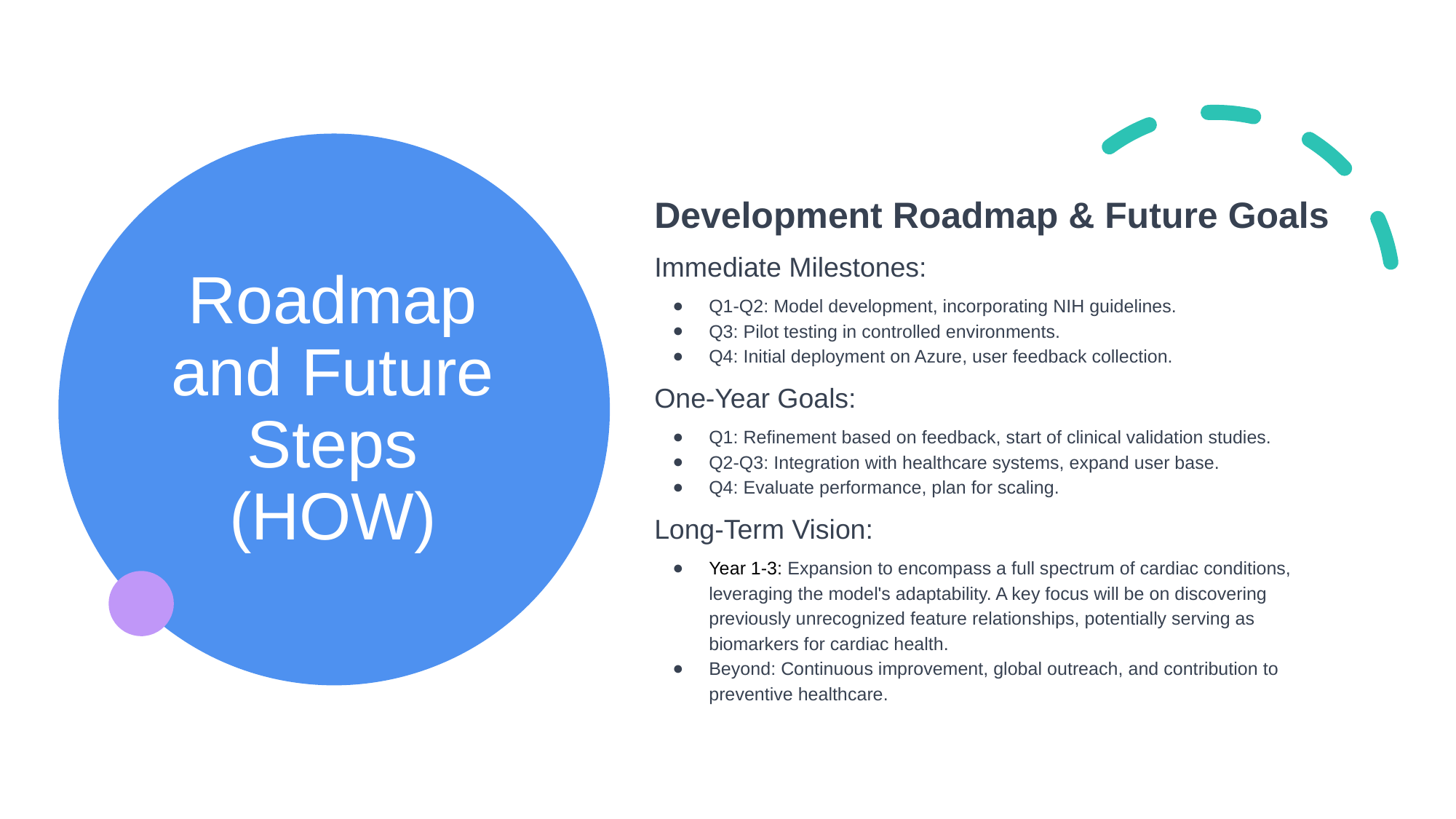

Development Roadmap & Future Goals
Immediate Milestones:
Q1-Q2: Model development, incorporating NIH guidelines.
Q3: Pilot testing in controlled environments.
Q4: Initial deployment on Azure, user feedback collection.
One-Year Goals:
Q1: Refinement based on feedback, start of clinical validation studies.
Q2-Q3: Integration with healthcare systems, expand user base.
Q4: Evaluate performance, plan for scaling.
Long-Term Vision:
Year 1-3: Expansion to encompass a full spectrum of cardiac conditions, leveraging the model's adaptability. A key focus will be on discovering previously unrecognized feature relationships, potentially serving as biomarkers for cardiac health.
Beyond: Continuous improvement, global outreach, and contribution to preventive healthcare.

# Roadmap and Future Steps (HOW)